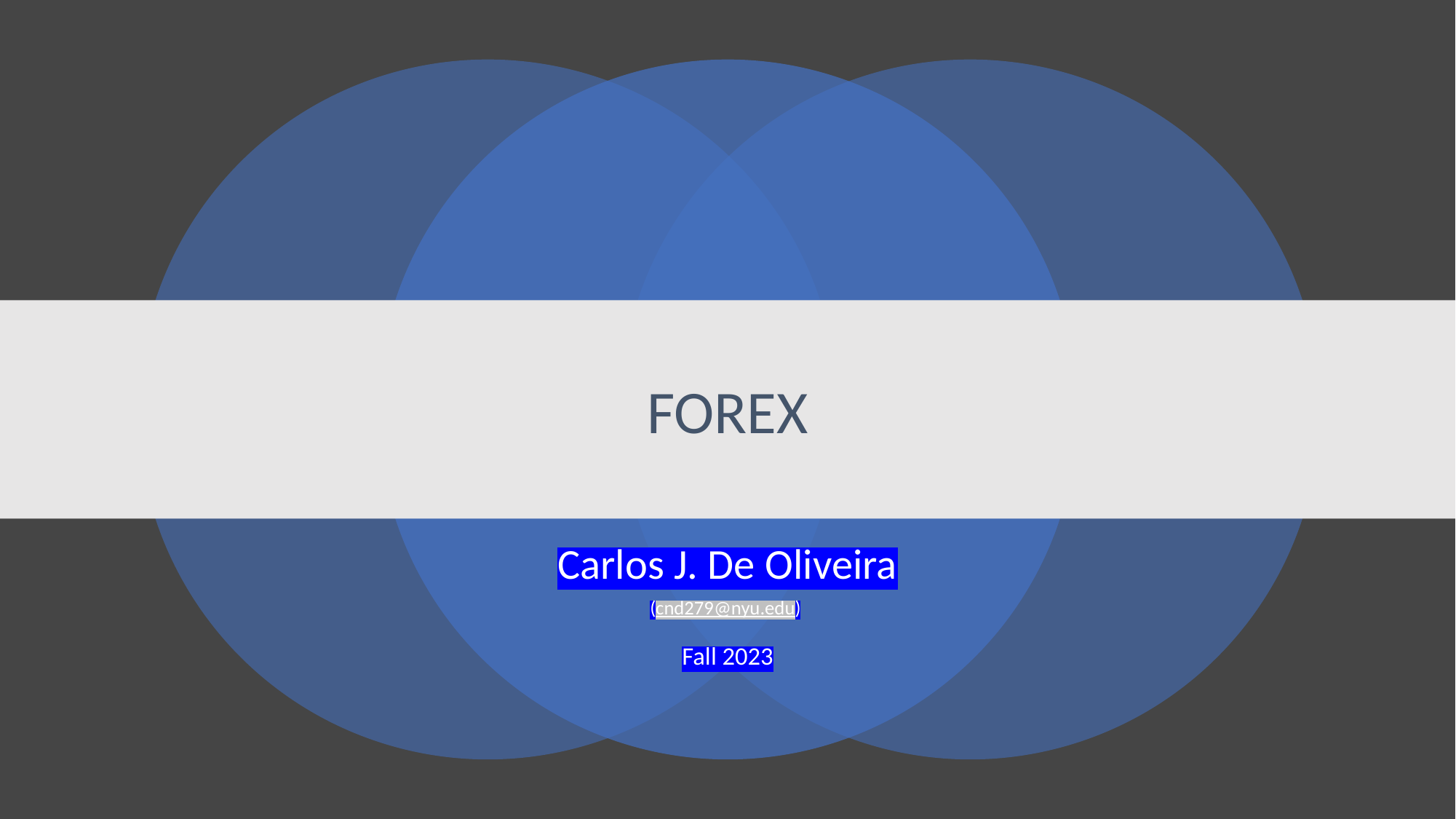

# FOREX
Carlos J. De Oliveira
(cnd279@nyu.edu)
Fall 2023